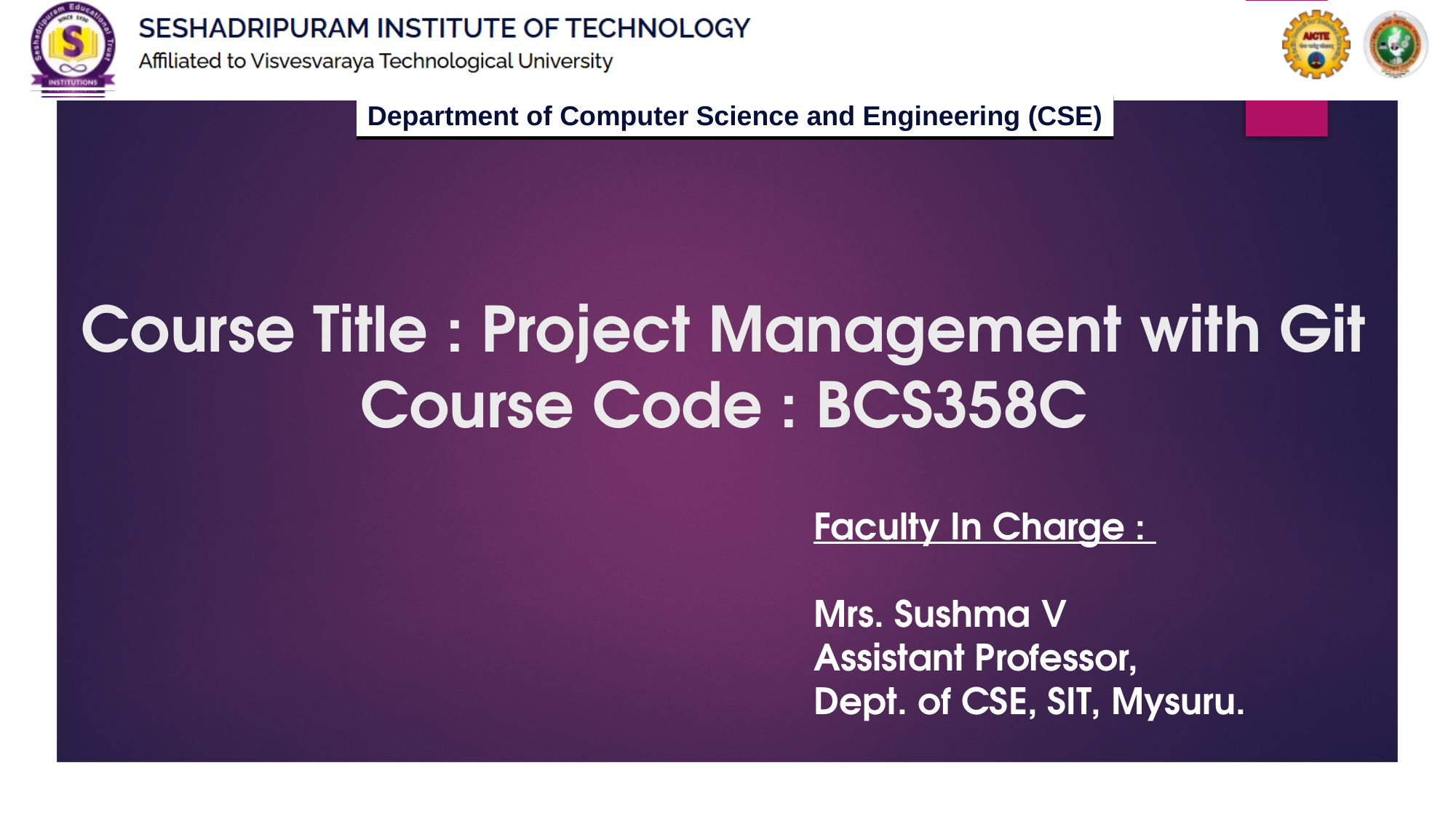

# Course Title : Project Management with Git Course Code : BCS358C
Faculty In Charge :

Mrs. Sushma V
Assistant Professor,
Dept. of CSE, SIT, Mysuru.